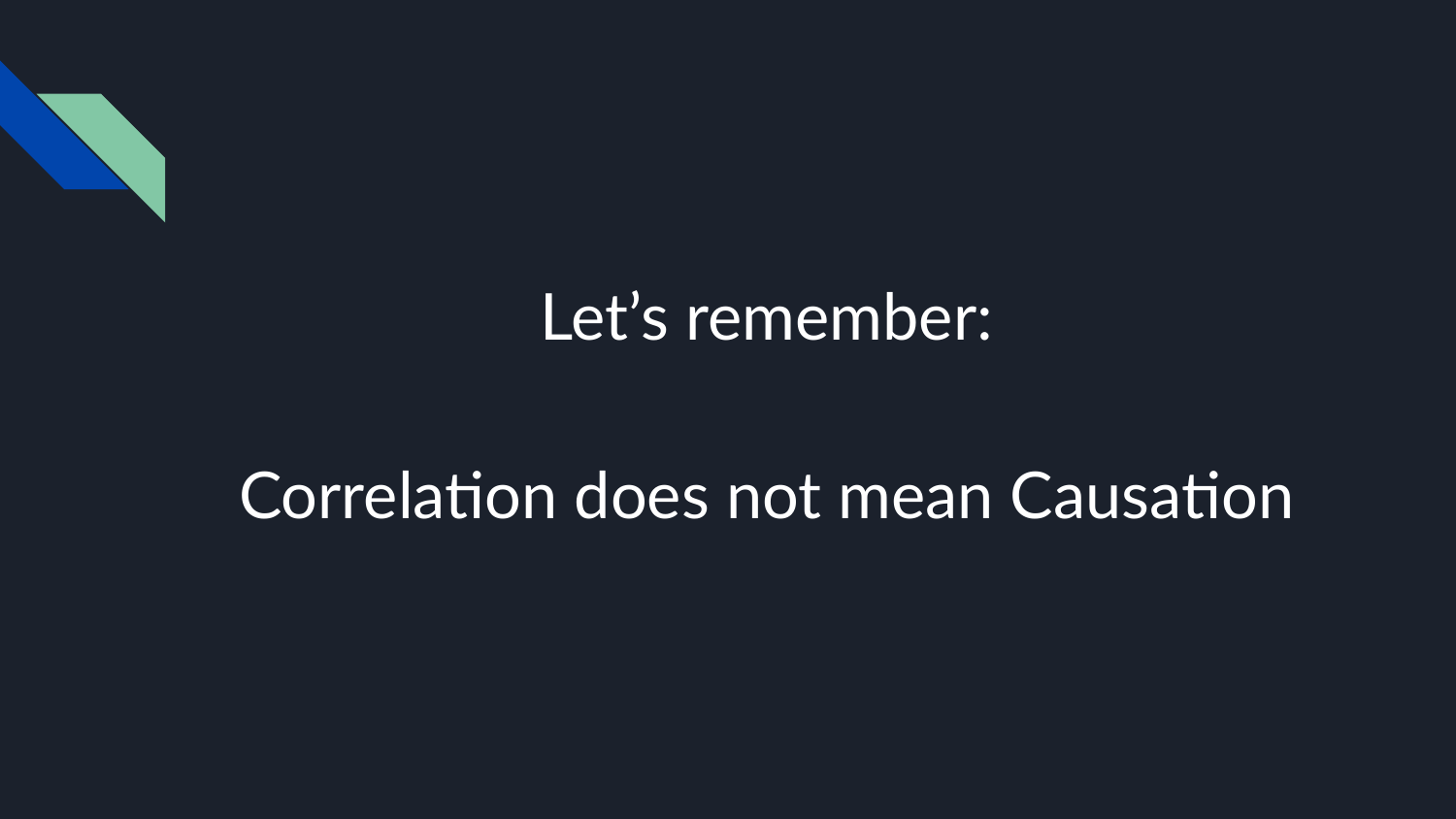

Let’s remember:
Correlation does not mean Causation